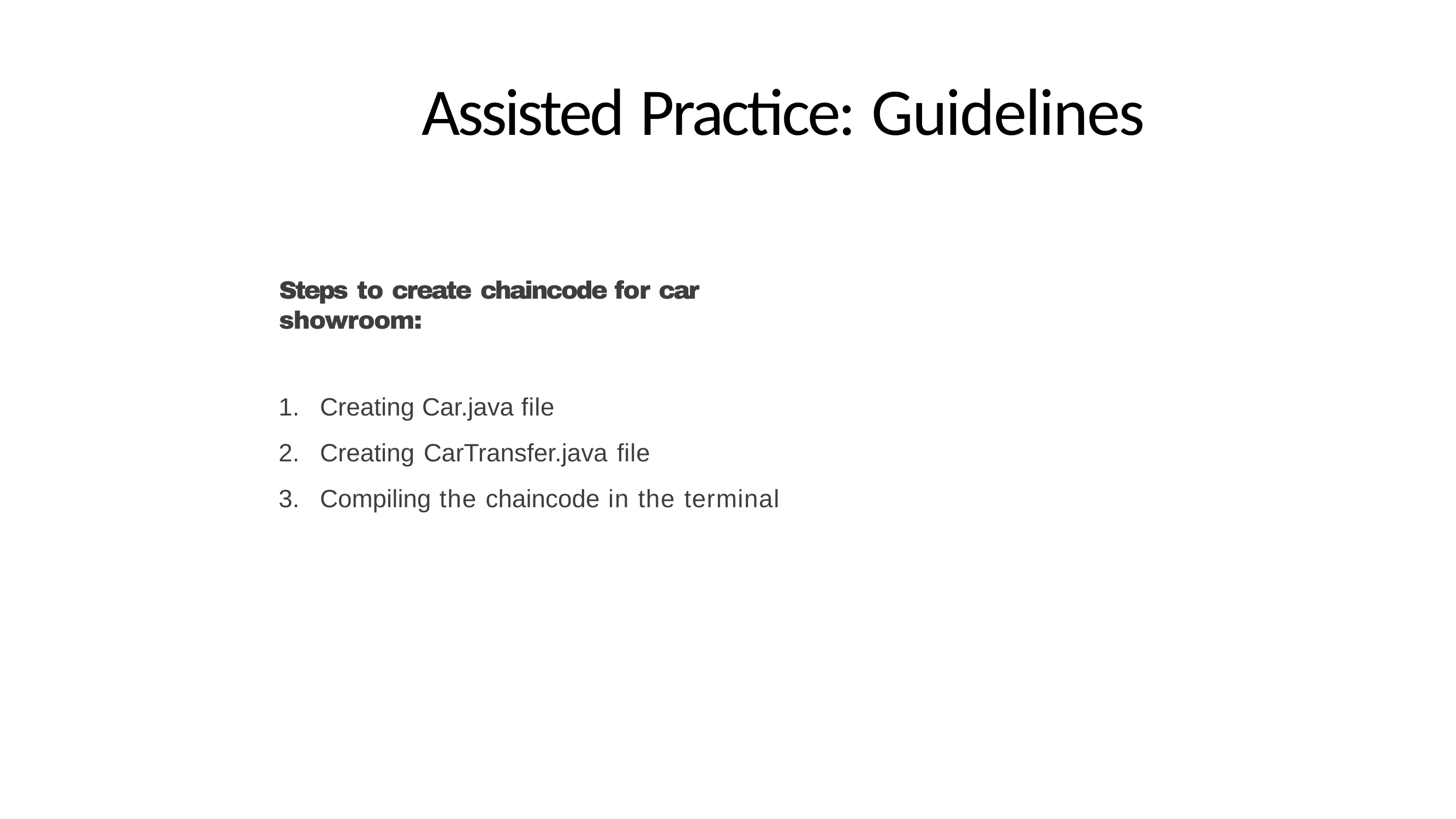

# Assisted Practice: Guidelines
Steps to create chaincode for car showroom:

Creating Car.java file
Creating CarTransfer.java file
Compiling the chaincode in the terminal